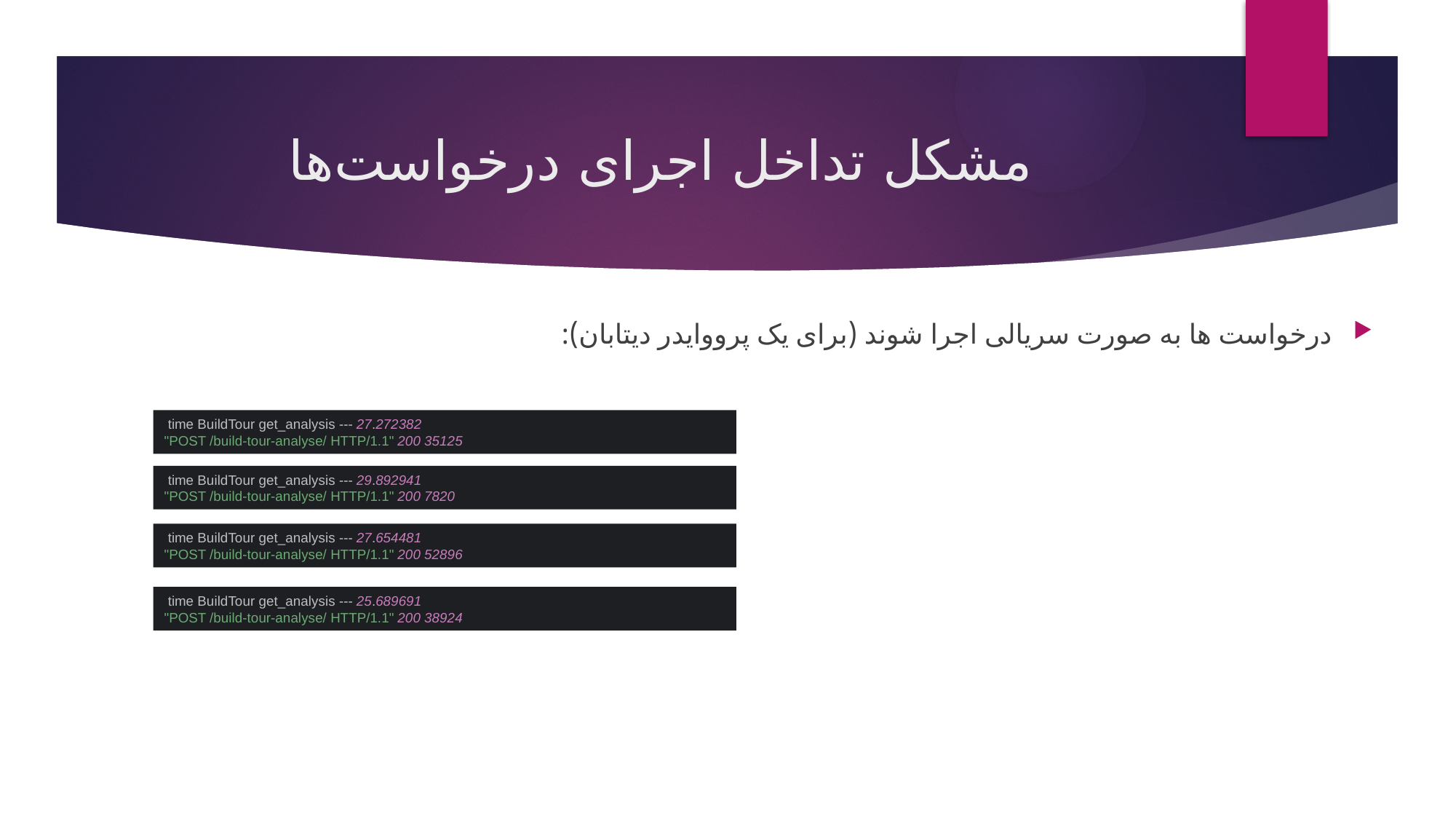

# مشکل تداخل اجرای درخواست‌ها
درخواست ها به صورت سریالی اجرا شوند (برای یک پرووایدر دیتابان):
 time BuildTour get_analysis --- 27.272382
"POST /build-tour-analyse/ HTTP/1.1" 200 35125
 time BuildTour get_analysis --- 29.892941
"POST /build-tour-analyse/ HTTP/1.1" 200 7820
 time BuildTour get_analysis --- 27.654481
"POST /build-tour-analyse/ HTTP/1.1" 200 52896
 time BuildTour get_analysis --- 25.689691
"POST /build-tour-analyse/ HTTP/1.1" 200 38924